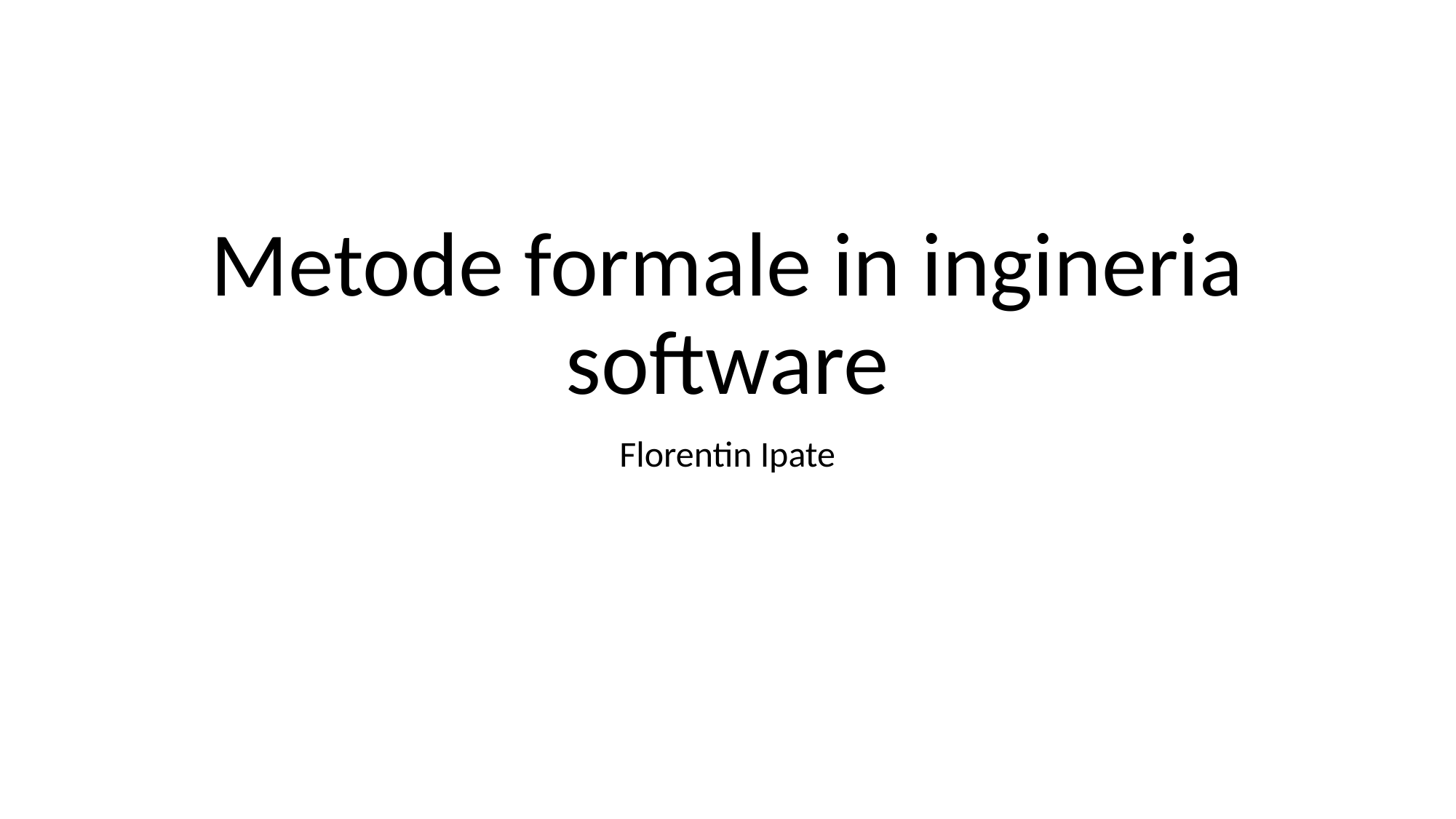

# Metode formale in ingineria software
Florentin Ipate